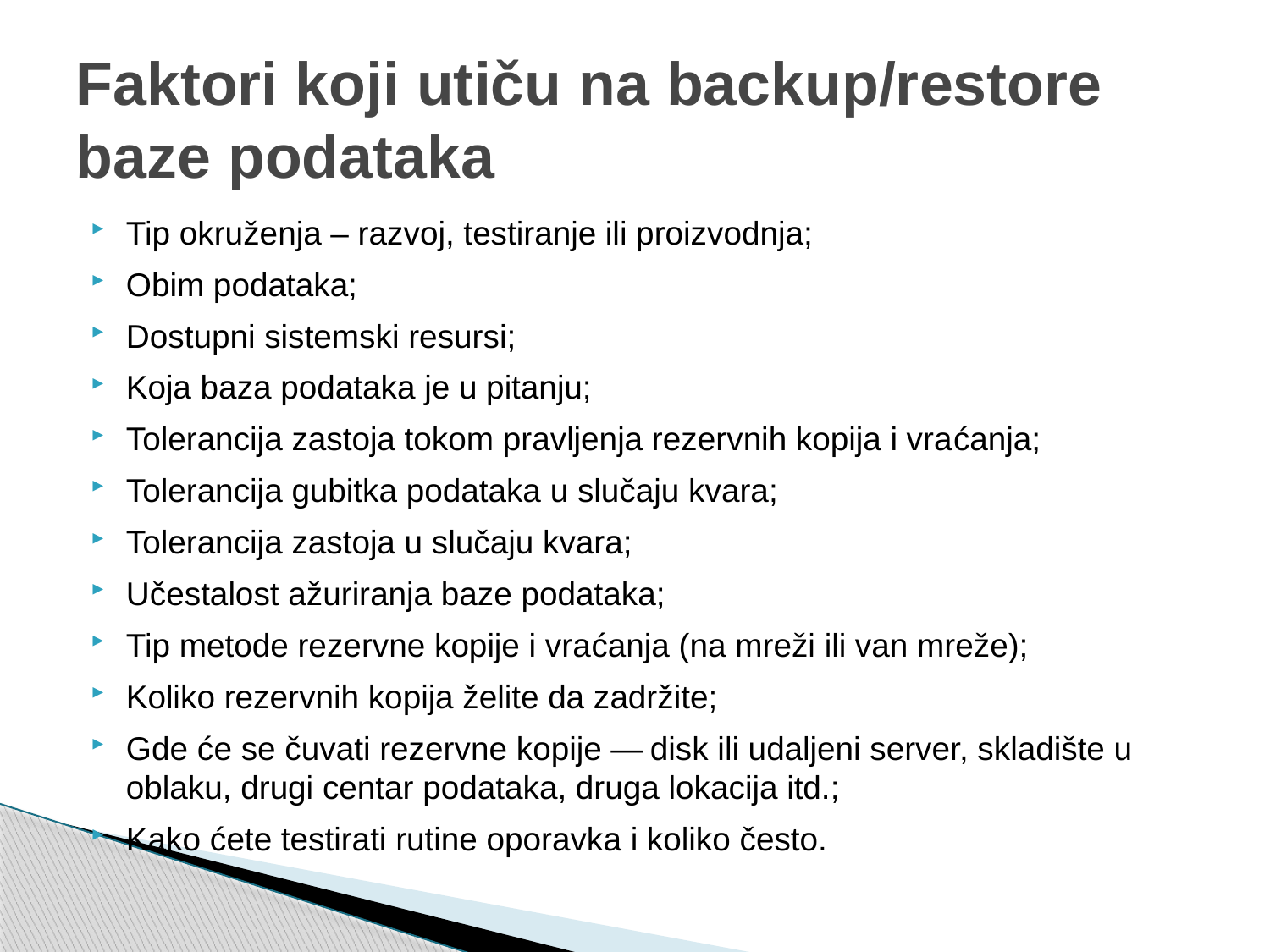

# Faktori koji utiču na backup/restore baze podataka
Tip okruženja – razvoj, testiranje ili proizvodnja;
Obim podataka;
Dostupni sistemski resursi;
Koja baza podataka je u pitanju;
Tolerancija zastoja tokom pravljenja rezervnih kopija i vraćanja;
Tolerancija gubitka podataka u slučaju kvara;
Tolerancija zastoja u slučaju kvara;
Učestalost ažuriranja baze podataka;
Tip metode rezervne kopije i vraćanja (na mreži ili van mreže);
Koliko rezervnih kopija želite da zadržite;
Gde će se čuvati rezervne kopije — disk ili udaljeni server, skladište u oblaku, drugi centar podataka, druga lokacija itd.;
Kako ćete testirati rutine oporavka i koliko često.